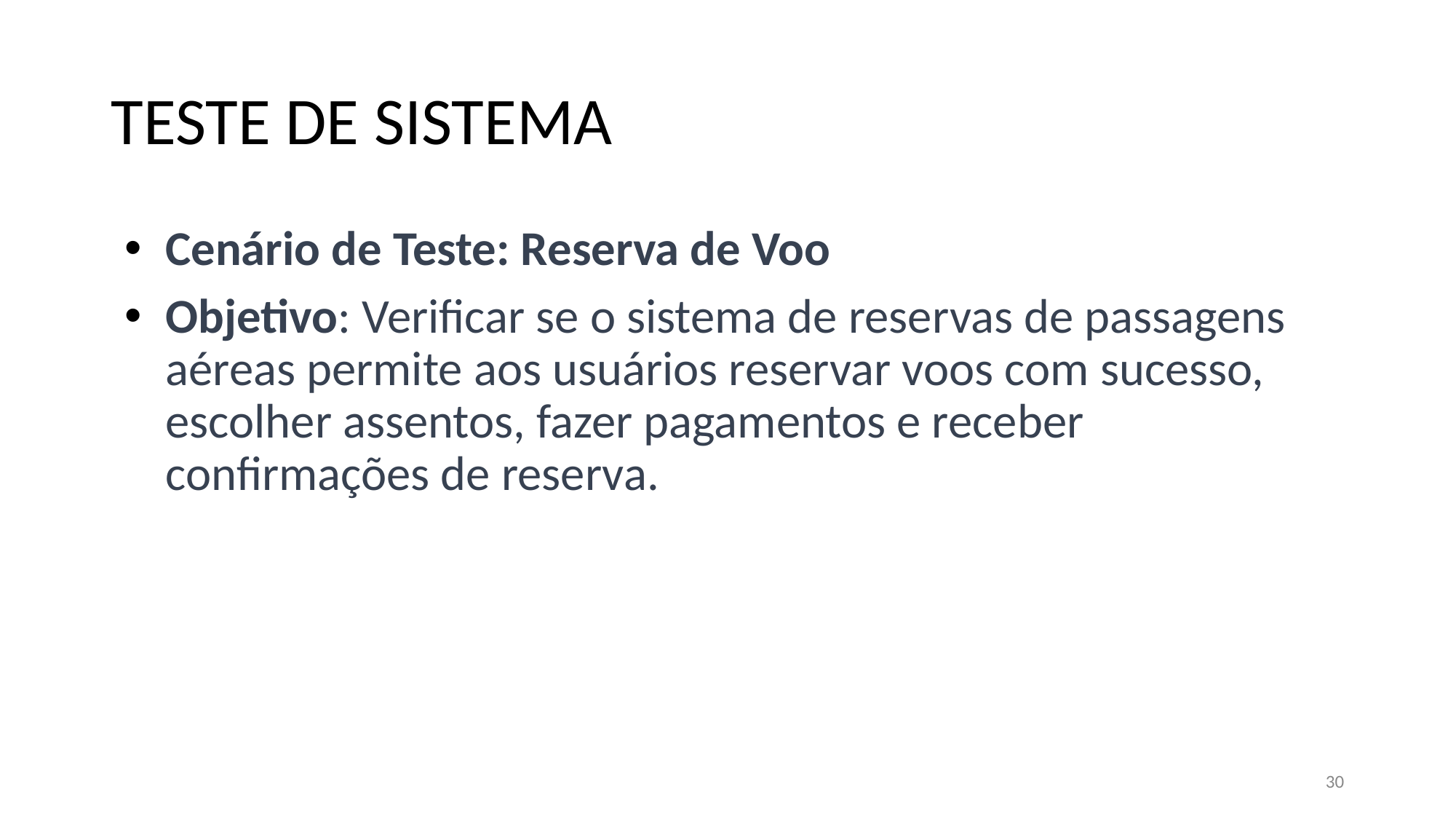

# TESTE DE SISTEMA
Cenário de Teste: Reserva de Voo
Objetivo: Verificar se o sistema de reservas de passagens aéreas permite aos usuários reservar voos com sucesso, escolher assentos, fazer pagamentos e receber confirmações de reserva.
30